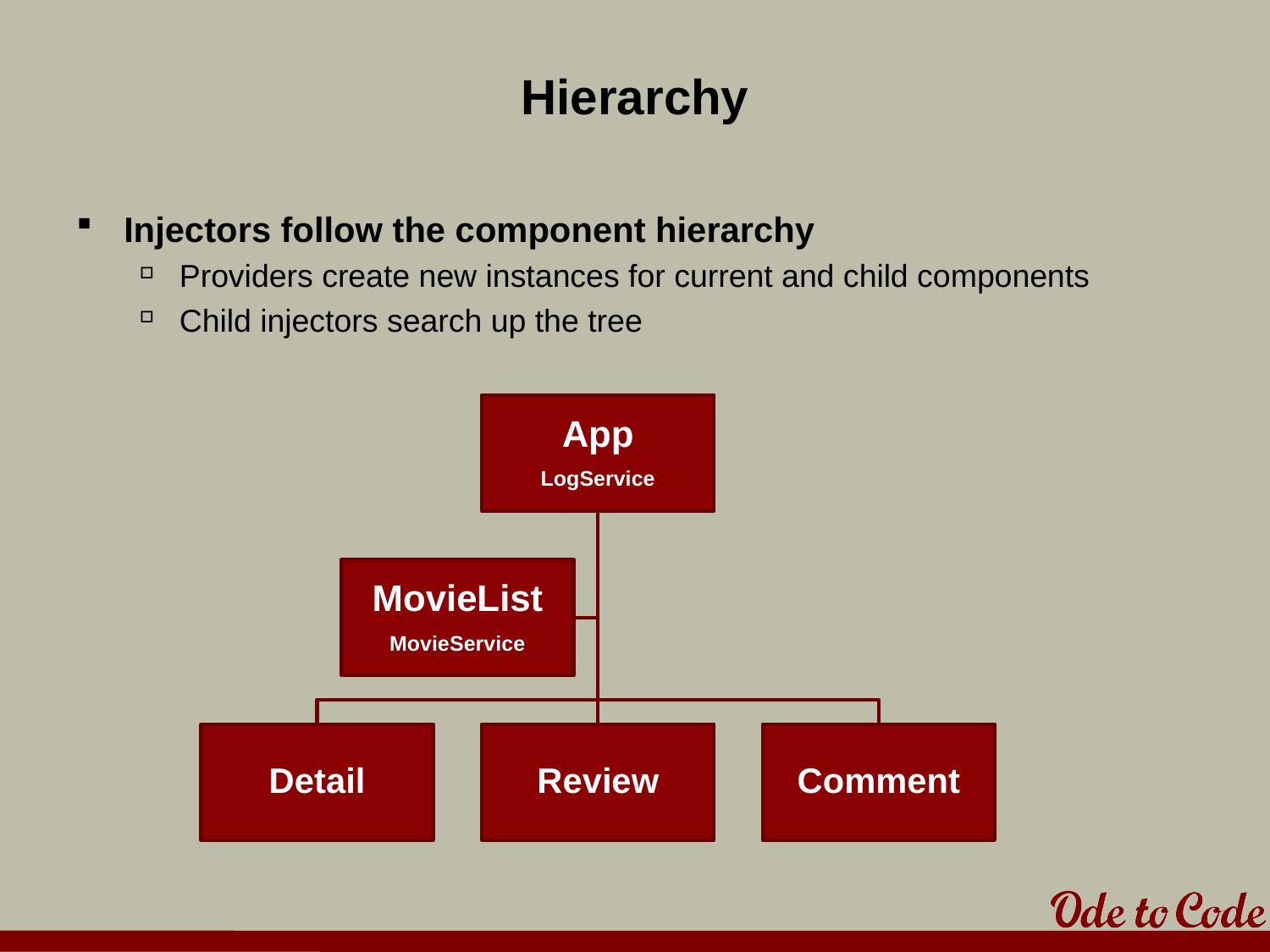

# Hierarchy
Injectors follow the component hierarchy
Providers create new instances for current and child components
Child injectors search up the tree
App
LogService
Detail
Review
Comment
MovieList
MovieService